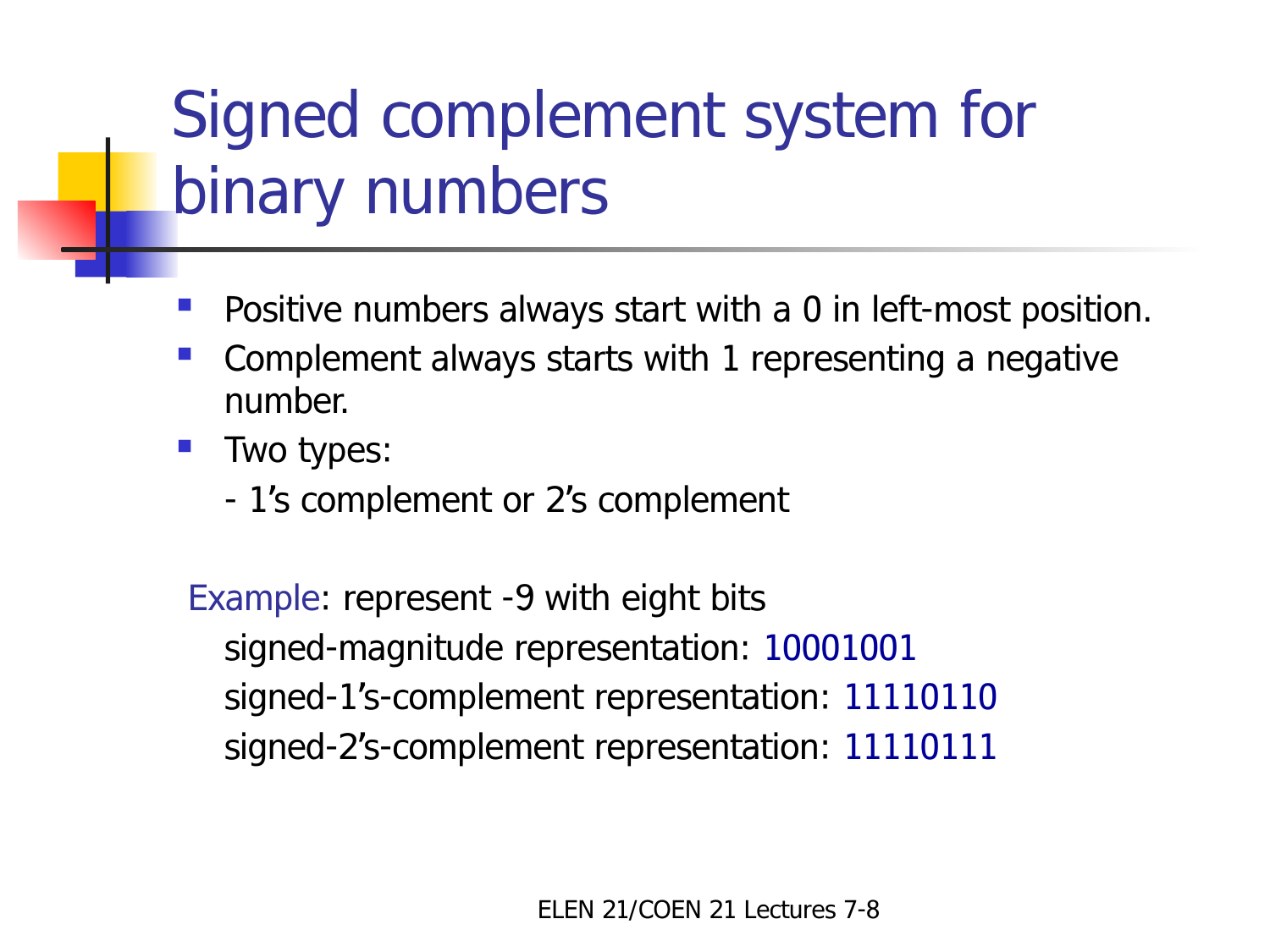

# Signed complement system for binary numbers
Positive numbers always start with a 0 in left-most position.
Complement always starts with 1 representing a negative number.
Two types:
	- 1’s complement or 2’s complement

 Example: represent -9 with eight bits
	signed-magnitude representation: 10001001
	signed-1’s-complement representation: 11110110
	signed-2’s-complement representation: 11110111
ELEN 21/COEN 21 Lectures 7-8